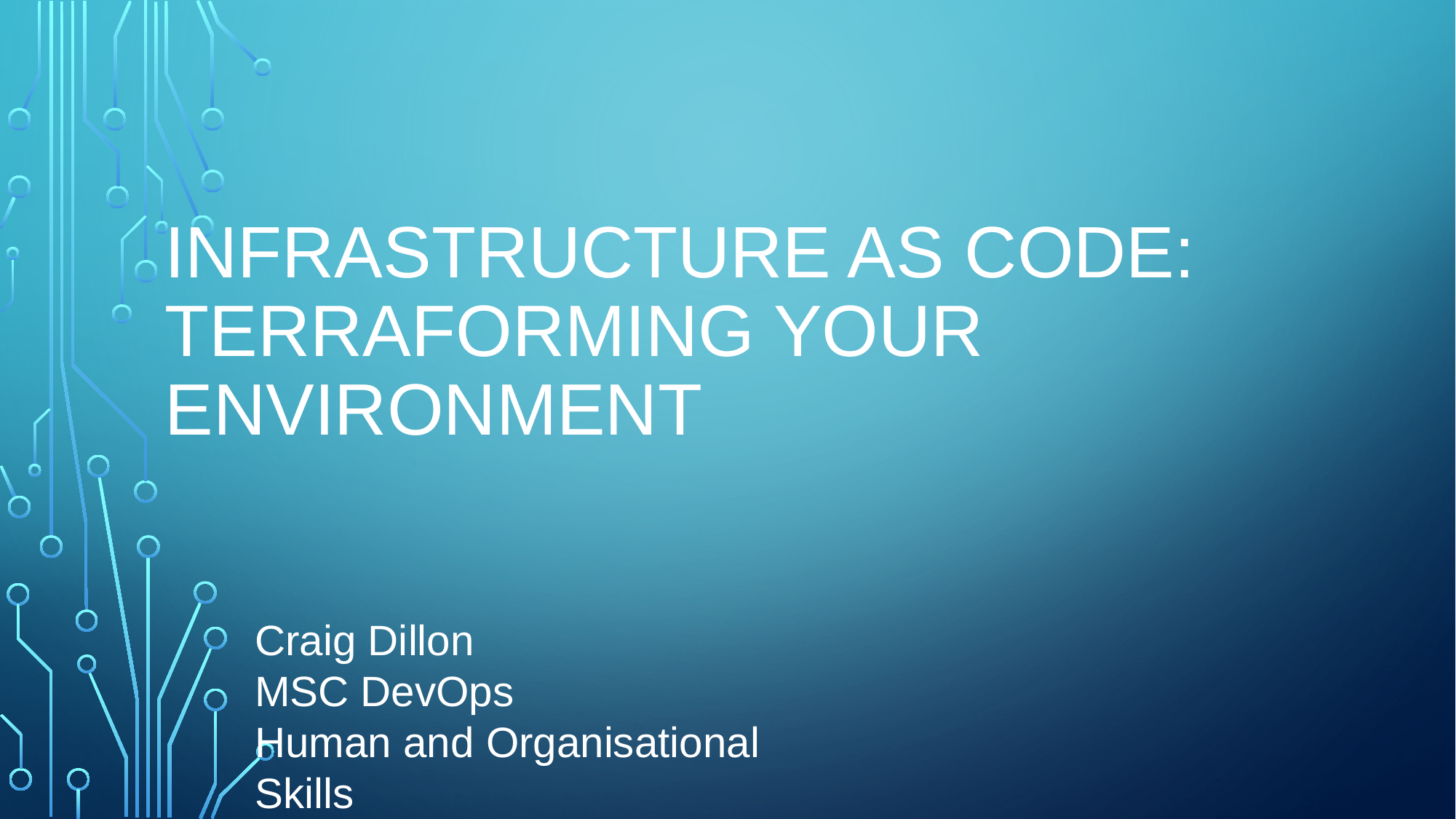

# Infrastructure as Code: Terraforming your Environment
Craig Dillon
MSC DevOps
Human and Organisational Skills